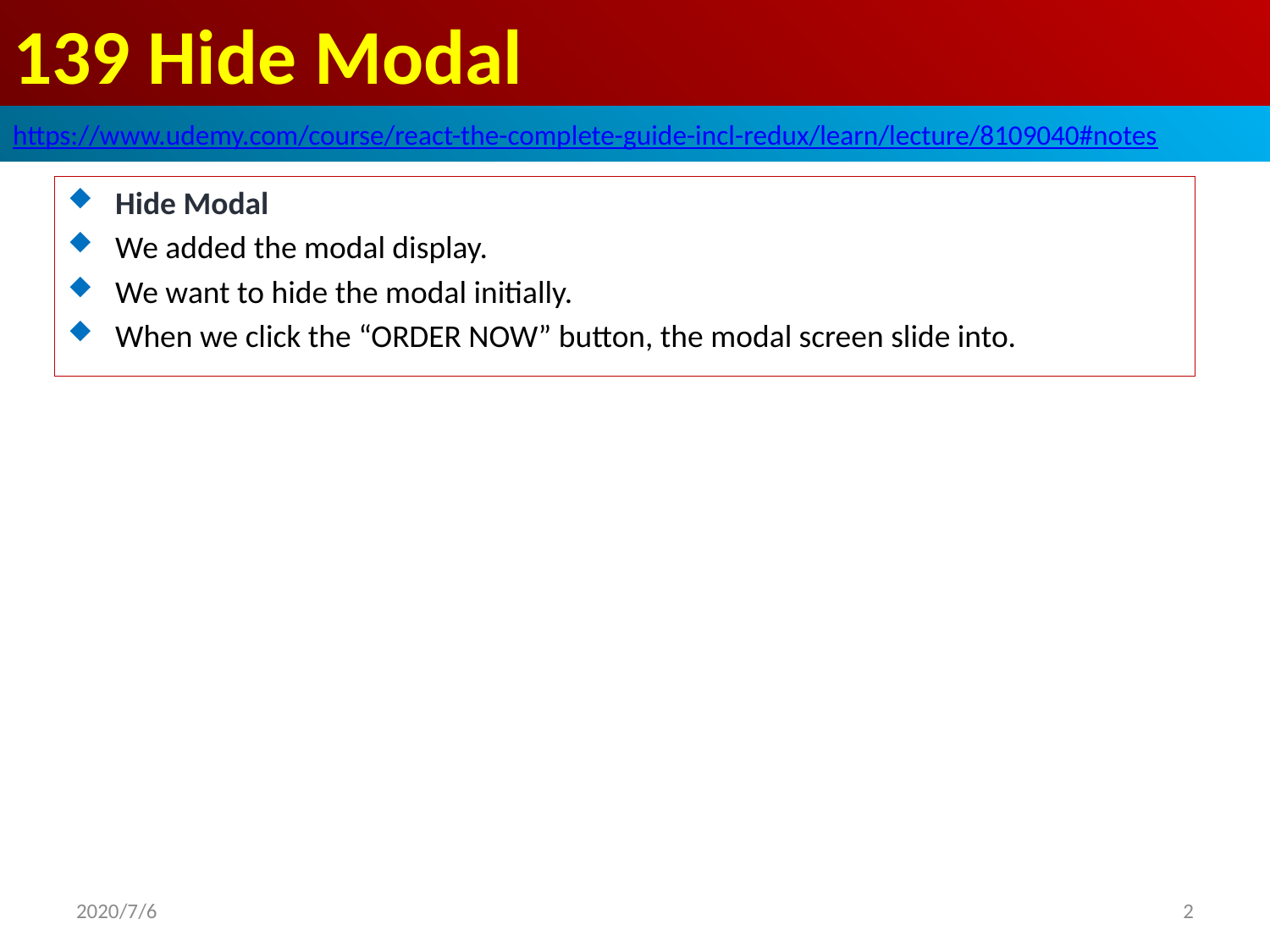

# 139 Hide Modal
https://www.udemy.com/course/react-the-complete-guide-incl-redux/learn/lecture/8109040#notes
Hide Modal
We added the modal display.
We want to hide the modal initially.
When we click the “ORDER NOW” button, the modal screen slide into.

2020/7/6
2